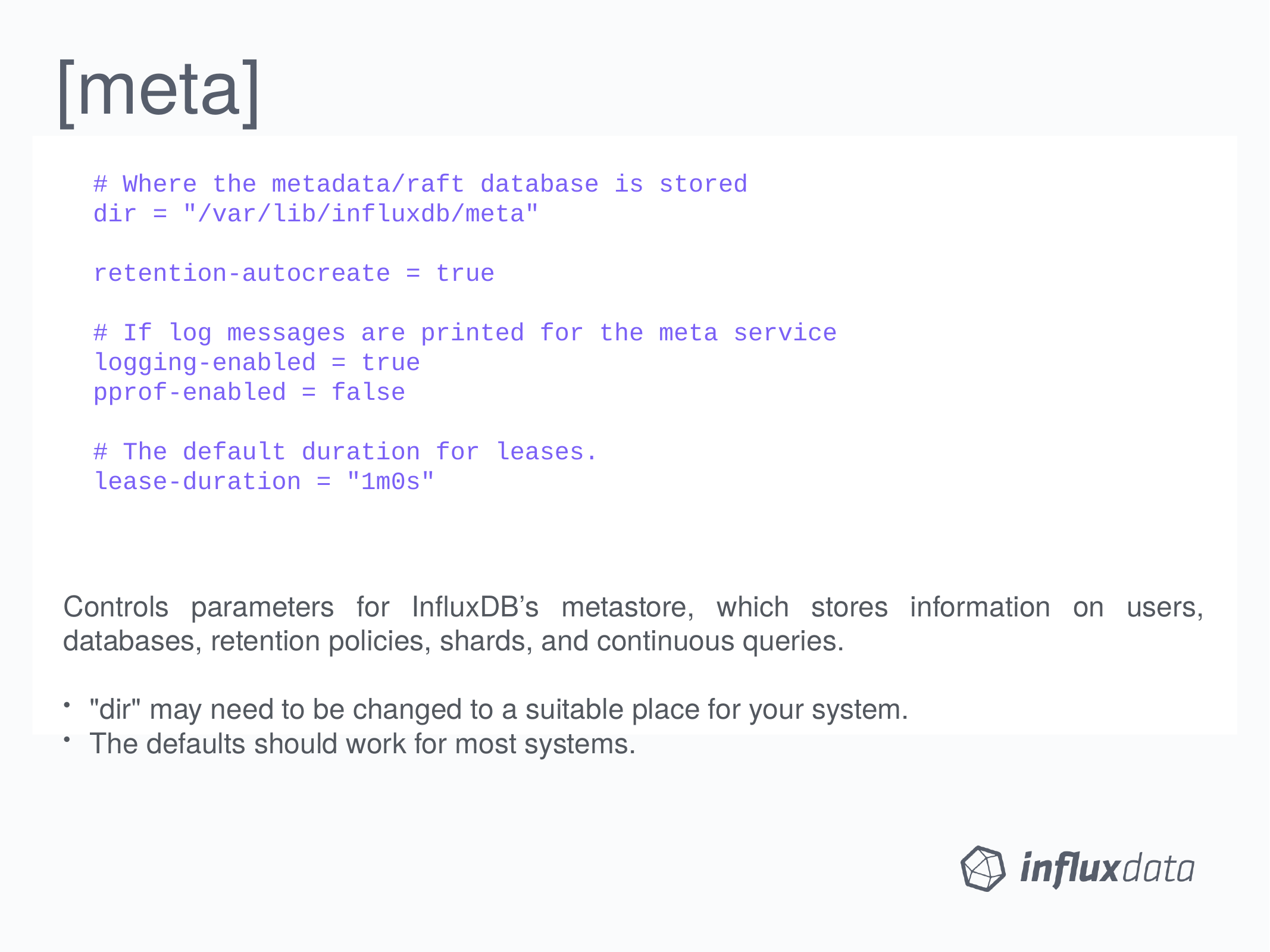

[meta]
  # Where the metadata/raft database is stored
  dir = "/var/lib/influxdb/meta"

  retention-autocreate = true

  # If log messages are printed for the meta service
  logging-enabled = true
  pprof-enabled = false

  # The default duration for leases.
  lease-duration = "1m0s"

Controls parameters for InfluxDB’s metastore, which stores information on users, databases, retention policies, shards, and continuous queries.

"dir" may need to be changed to a suitable place for your system.
The defaults should work for most systems.